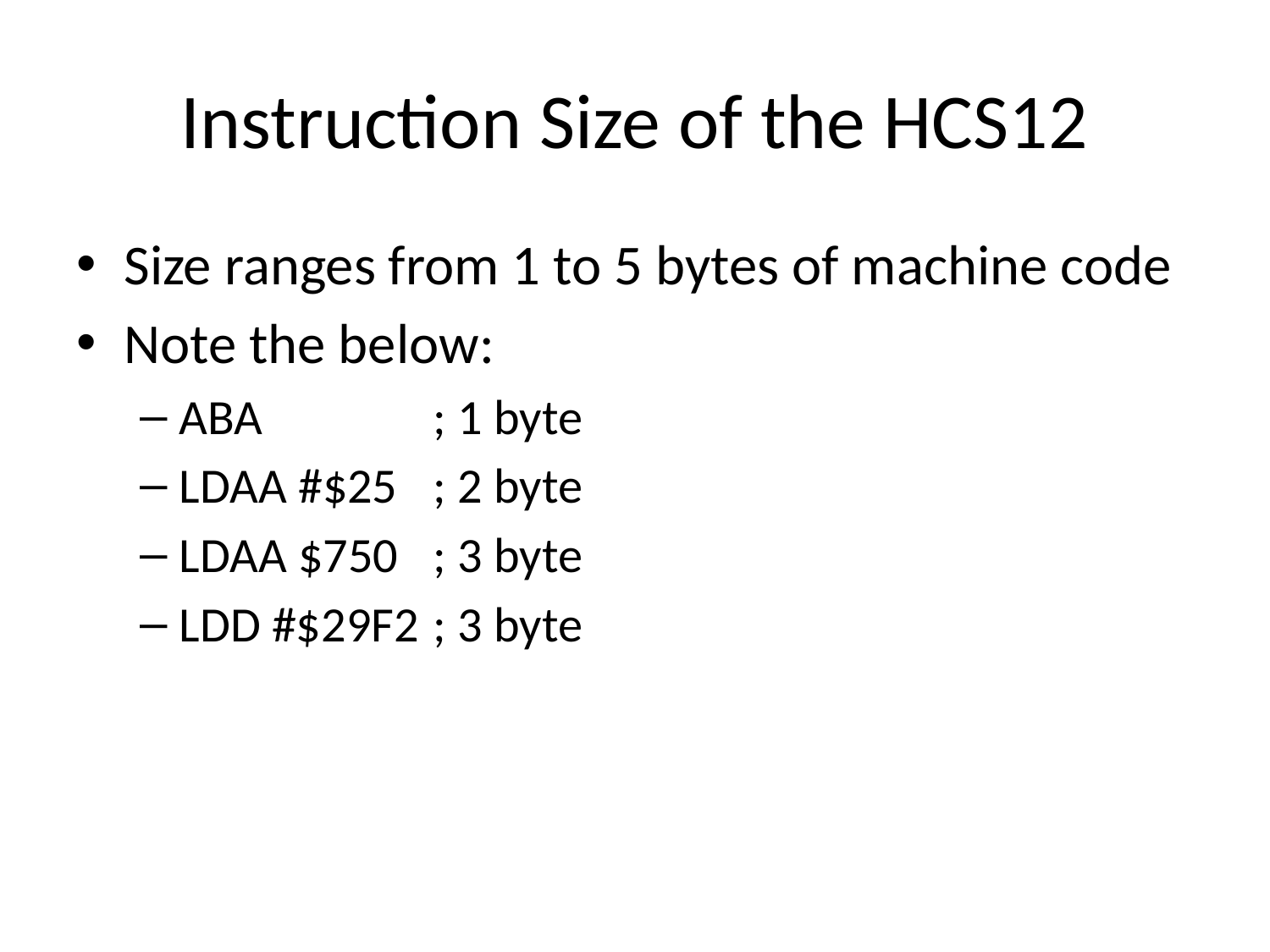

# Instruction Size of the HCS12
Size ranges from 1 to 5 bytes of machine code
Note the below:
ABA		; 1 byte
LDAA #$25	; 2 byte
LDAA $750	; 3 byte
LDD #$29F2	; 3 byte